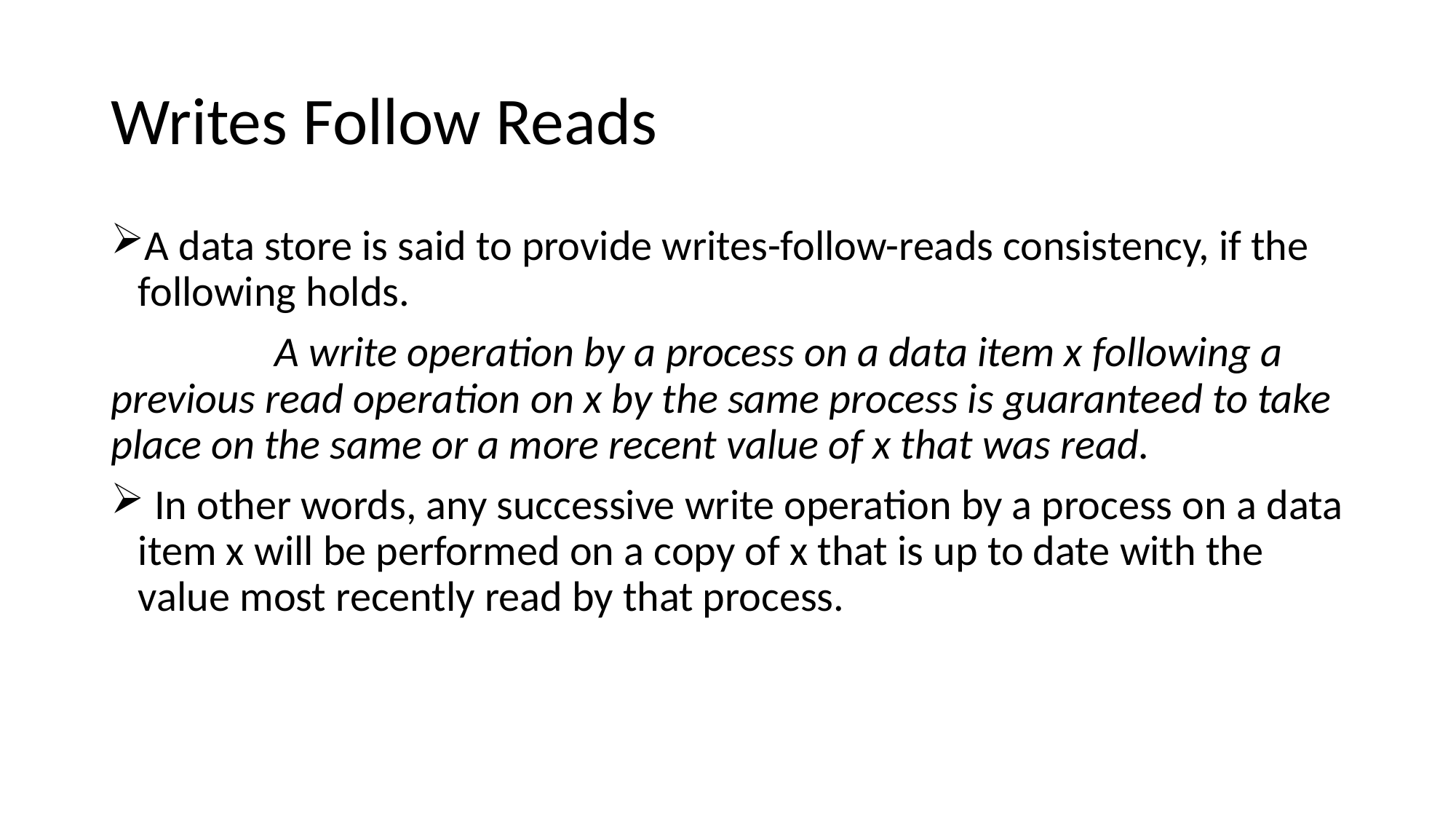

# Writes Follow Reads
A data store is said to provide writes-follow-reads consistency, if the following holds.
                 A write operation by a process on a data item x following a previous read operation on x by the same process is guaranteed to take place on the same or a more recent value of x that was read.
 In other words, any successive write operation by a process on a data item x will be performed on a copy of x that is up to date with the value most recently read by that process.